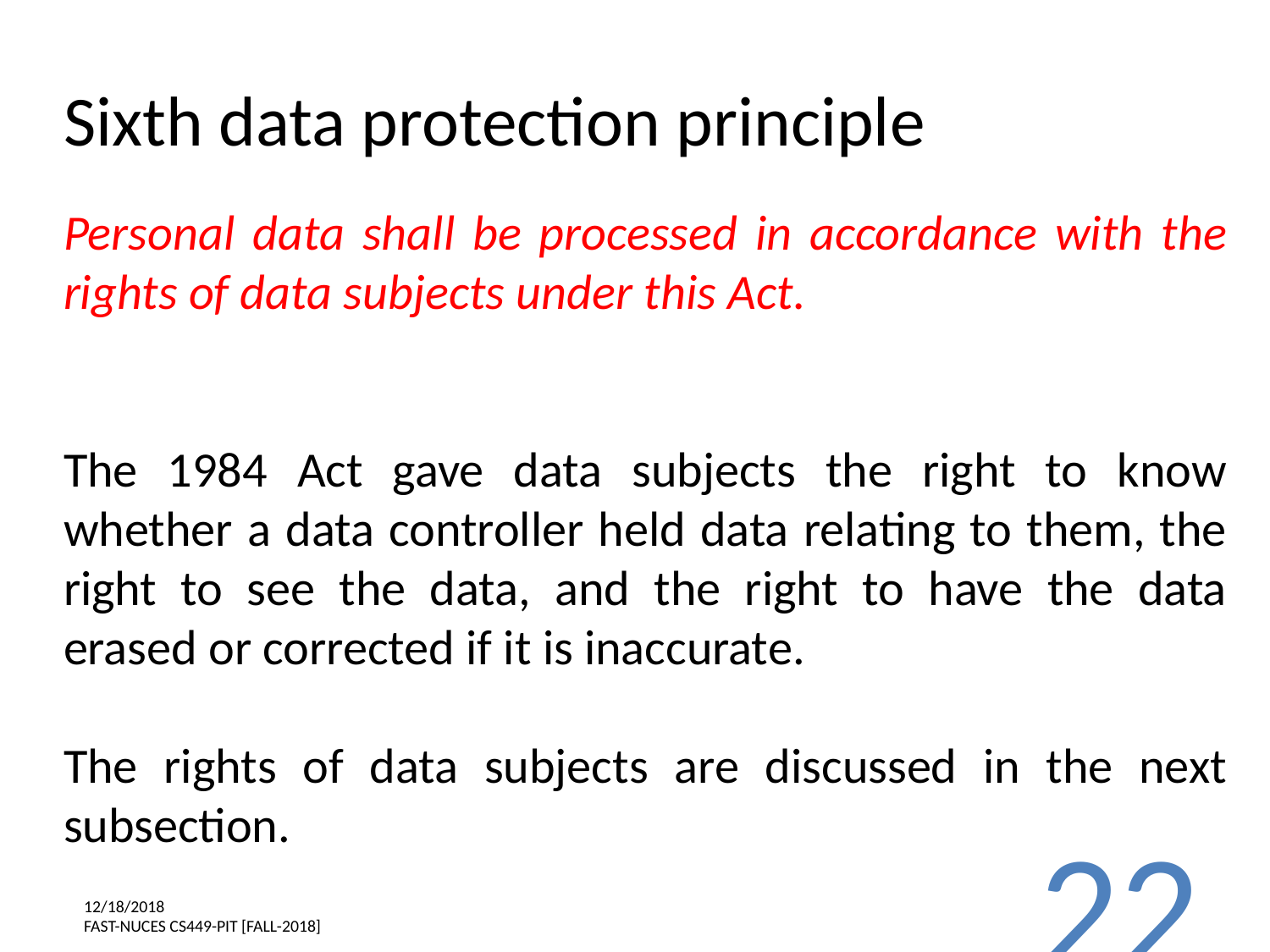

Sixth data protection principle

Personal data shall be processed in accordance with the rights of data subjects under this Act.

The 1984 Act gave data subjects the right to know whether a data controller held data relating to them, the right to see the data, and the right to have the data erased or corrected if it is inaccurate.

The rights of data subjects are discussed in the next subsection.

22
12/18/2018
FAST-NUCES CS449-PIT [Fall-2018]